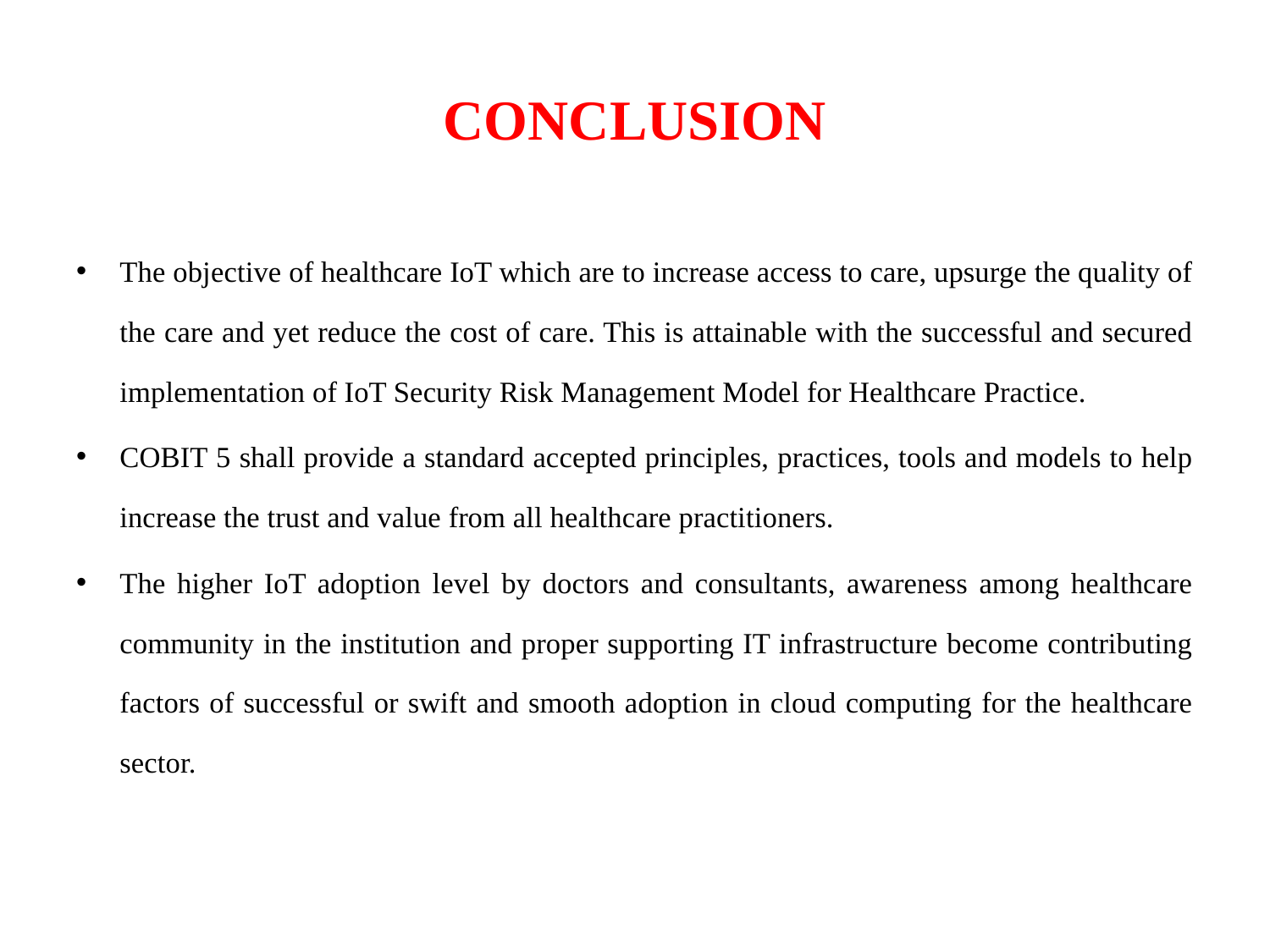

# CONCLUSION
The objective of healthcare IoT which are to increase access to care, upsurge the quality of the care and yet reduce the cost of care. This is attainable with the successful and secured implementation of IoT Security Risk Management Model for Healthcare Practice.
COBIT 5 shall provide a standard accepted principles, practices, tools and models to help increase the trust and value from all healthcare practitioners.
The higher IoT adoption level by doctors and consultants, awareness among healthcare community in the institution and proper supporting IT infrastructure become contributing factors of successful or swift and smooth adoption in cloud computing for the healthcare sector.